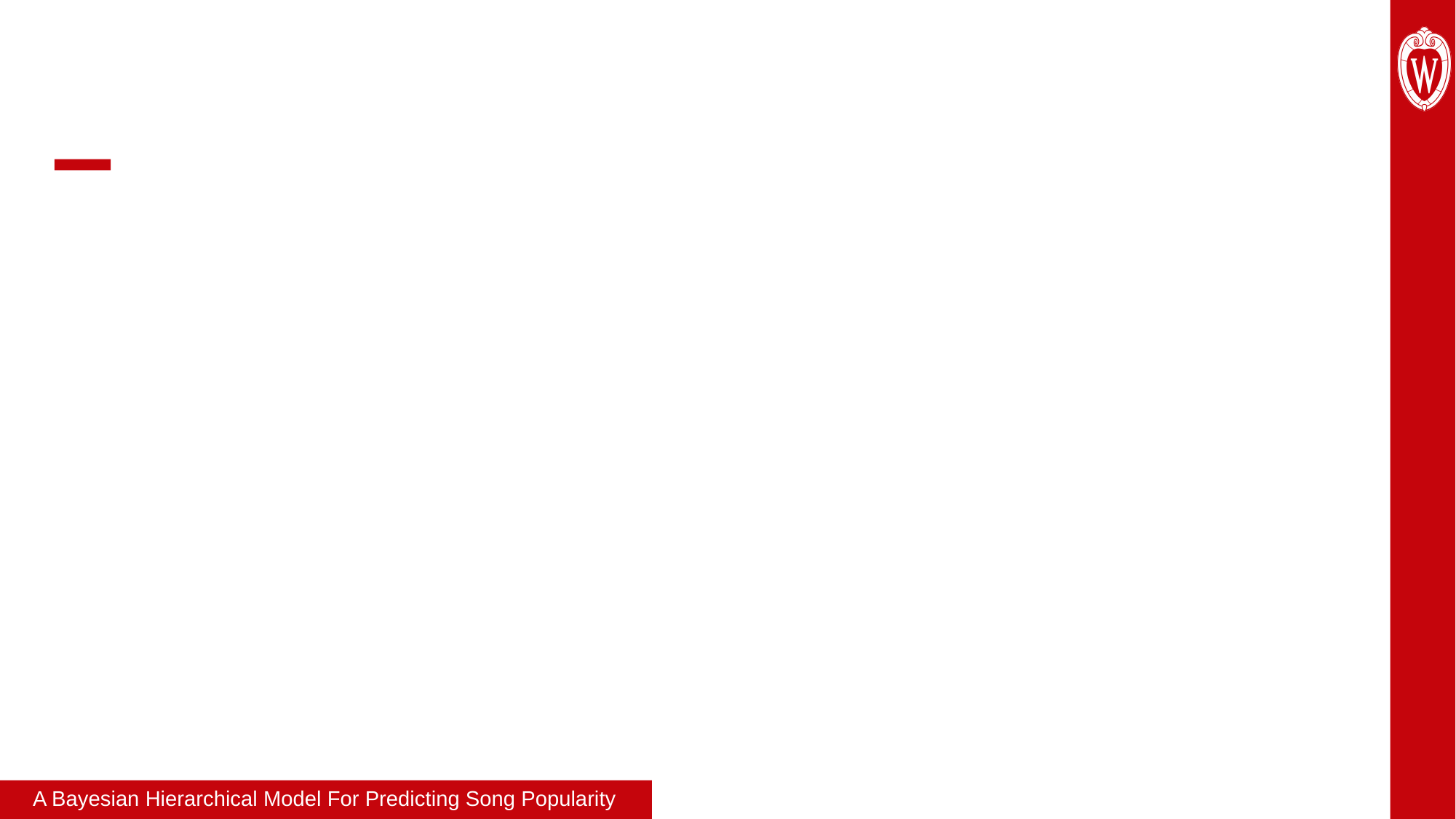

A Bayesian Hierarchical Model For Predicting Song Popularity